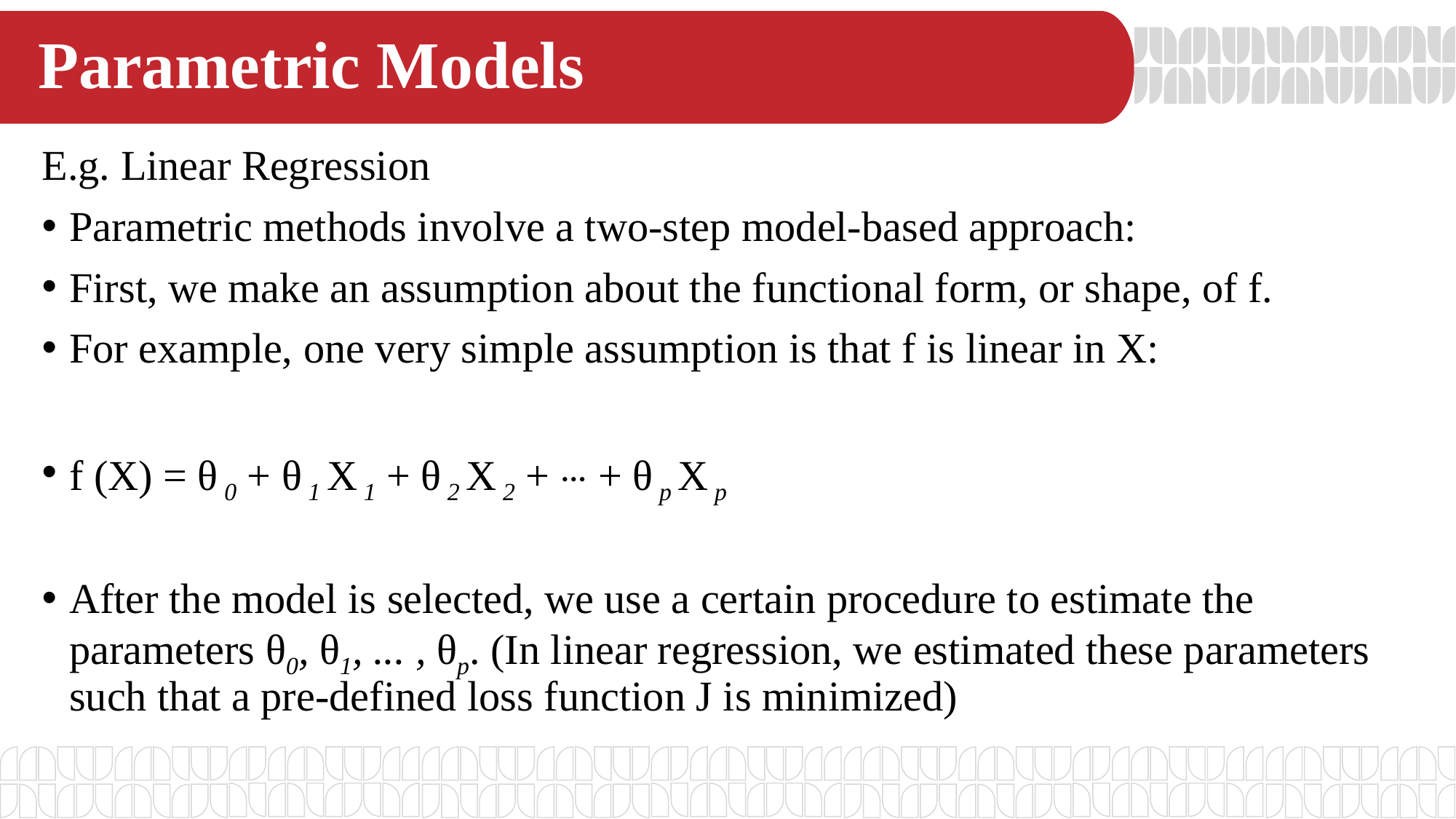

# Parametric Models
E.g. Linear Regression
Parametric methods involve a two-step model-based approach:
First, we make an assumption about the functional form, or shape, of f.
For example, one very simple assumption is that f is linear in X:

f (X) = θ 0 + θ 1 X 1 + θ 2 X 2 + ⋯ + θ p X p

After the model is selected, we use a certain procedure to estimate the parameters θ0, θ1, ... , θp. (In linear regression, we estimated these parameters such that a pre-defined loss function J is minimized)